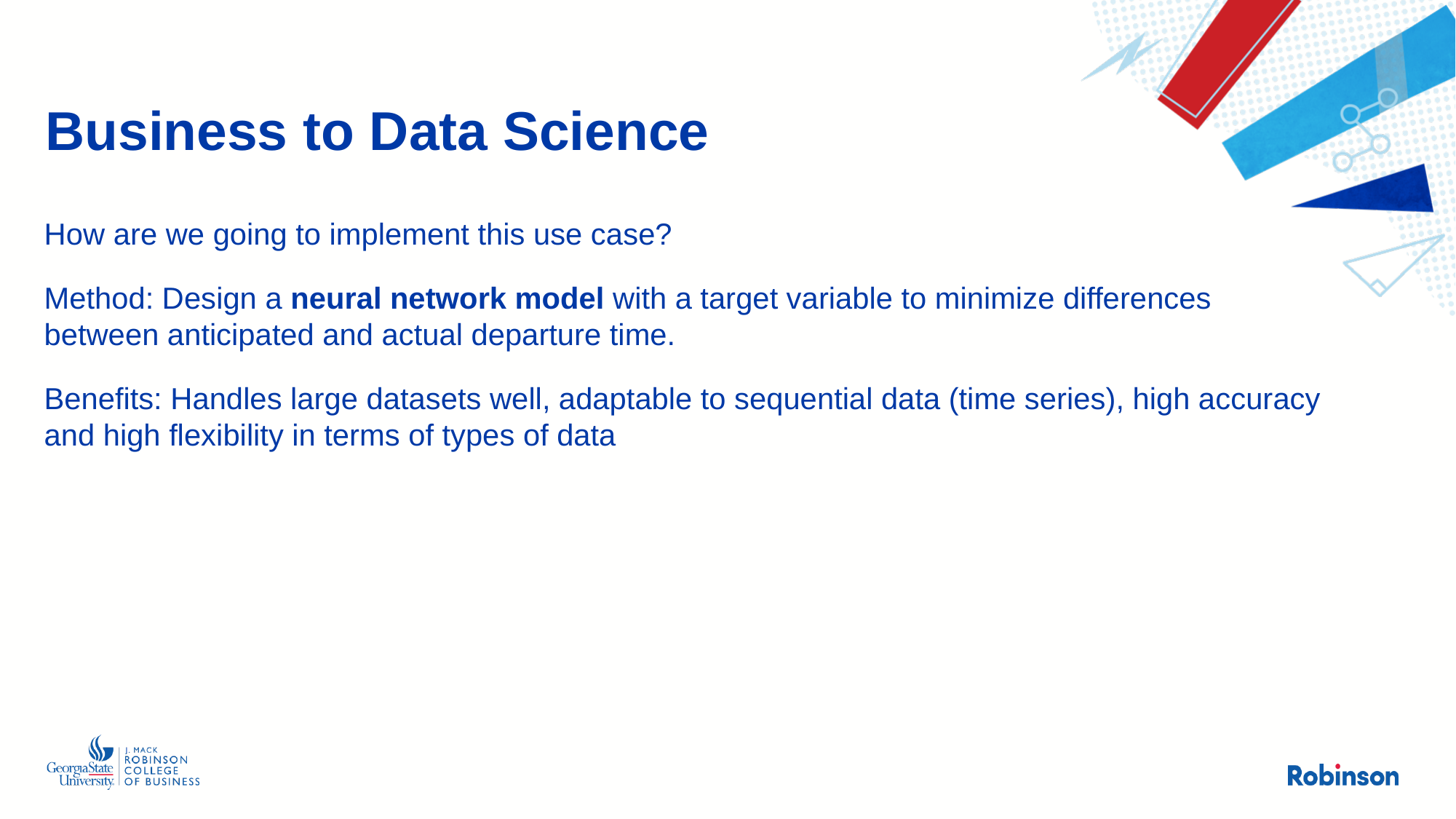

# Business to Data Science
How are we going to implement this use case?
Method: Design a neural network model with a target variable to minimize differences between anticipated and actual departure time.
Benefits: Handles large datasets well, adaptable to sequential data (time series), high accuracy and high flexibility in terms of types of data